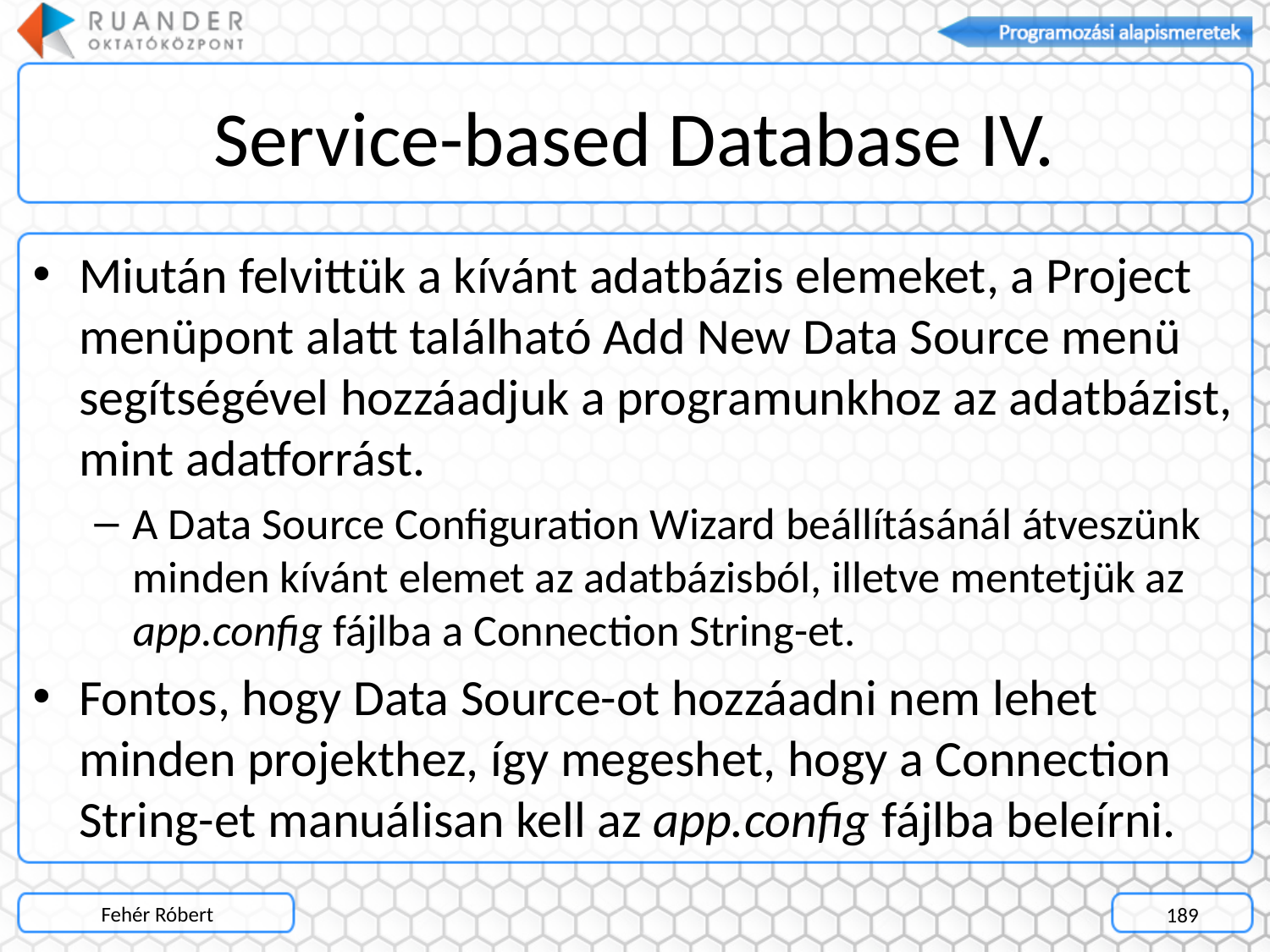

# Service-based Database IV.
Miután felvittük a kívánt adatbázis elemeket, a Project menüpont alatt található Add New Data Source menü segítségével hozzáadjuk a programunkhoz az adatbázist, mint adatforrást.
A Data Source Configuration Wizard beállításánál átveszünk minden kívánt elemet az adatbázisból, illetve mentetjük az app.config fájlba a Connection String-et.
Fontos, hogy Data Source-ot hozzáadni nem lehet minden projekthez, így megeshet, hogy a Connection String-et manuálisan kell az app.config fájlba beleírni.

Fehér Róbert
189